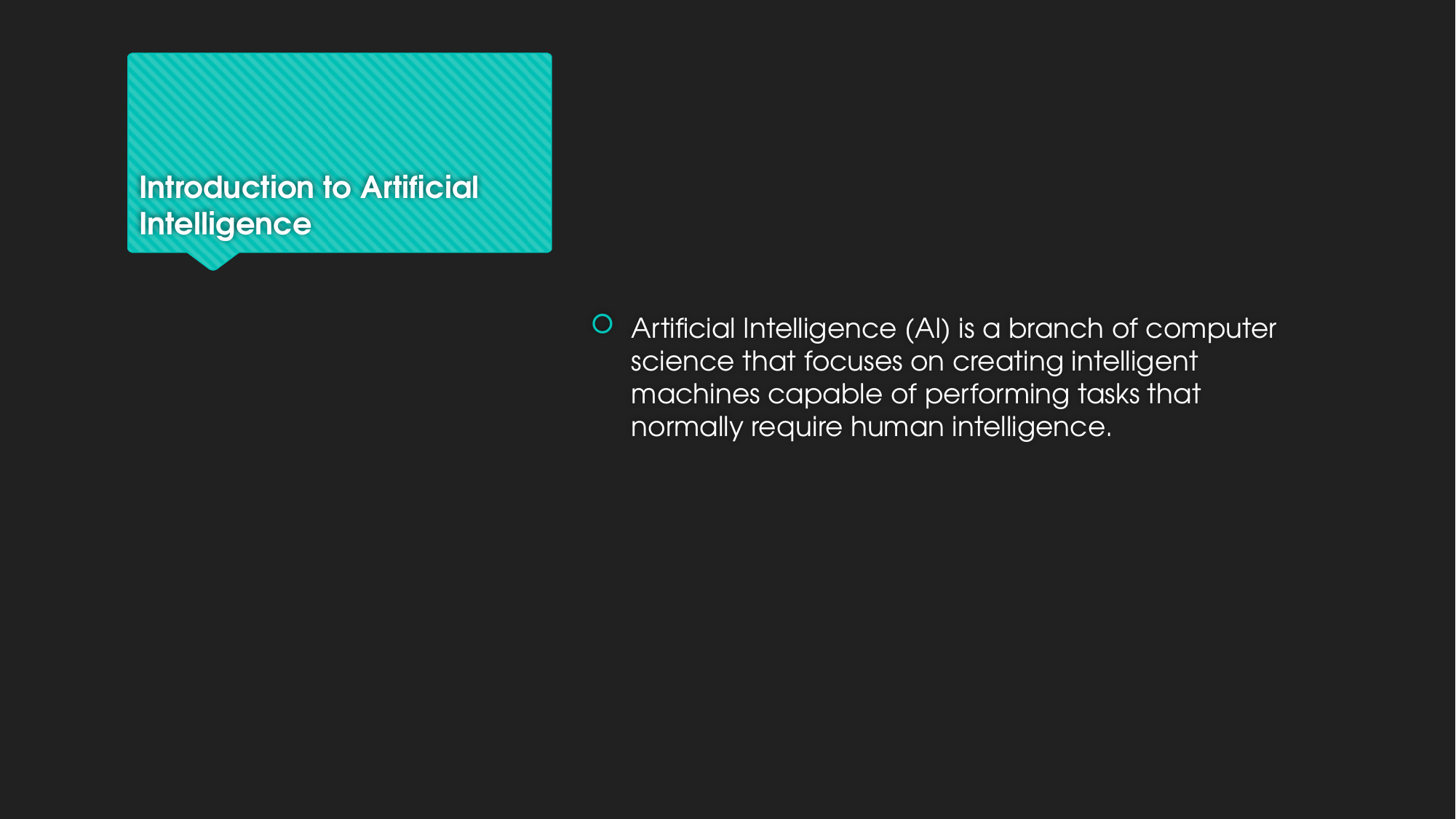

# Introduction to Artificial Intelligence
Artificial Intelligence (AI) is a branch of computer science that focuses on creating intelligent machines capable of performing tasks that normally require human intelligence.